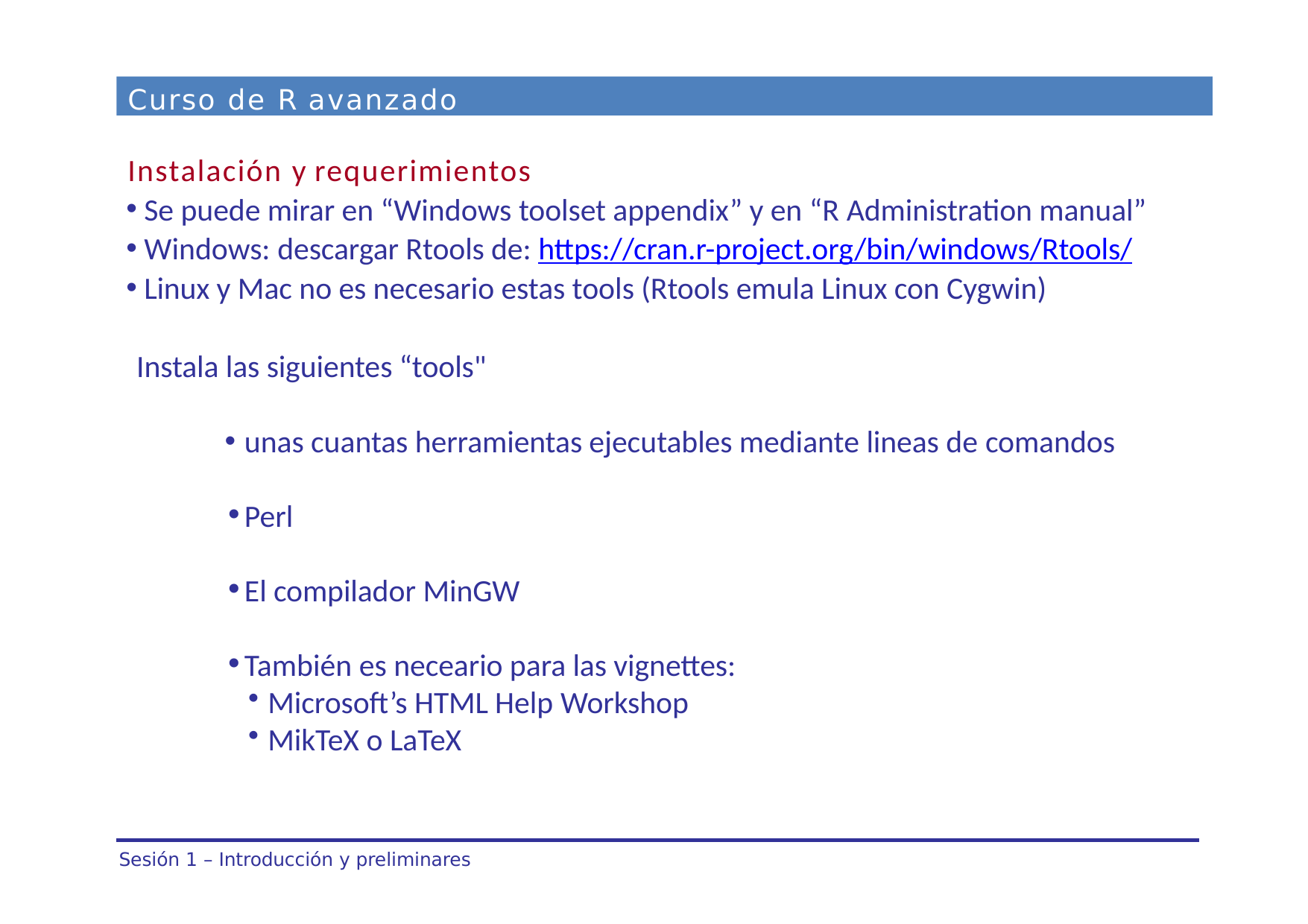

Curso de R avanzado
Instalación y requerimientos
 Se puede mirar en “Windows toolset appendix” y en “R Administration manual”
 Windows: descargar Rtools de: https://cran.r-project.org/bin/windows/Rtools/
 Linux y Mac no es necesario estas tools (Rtools emula Linux con Cygwin)

Instala las siguientes “tools"

unas cuantas herramientas ejecutables mediante lineas de comandos

Perl

El compilador MinGW

También es neceario para las vignettes:
Microsoft’s HTML Help Workshop
MikTeX o LaTeX

Sesión 1 – Introducción y preliminares